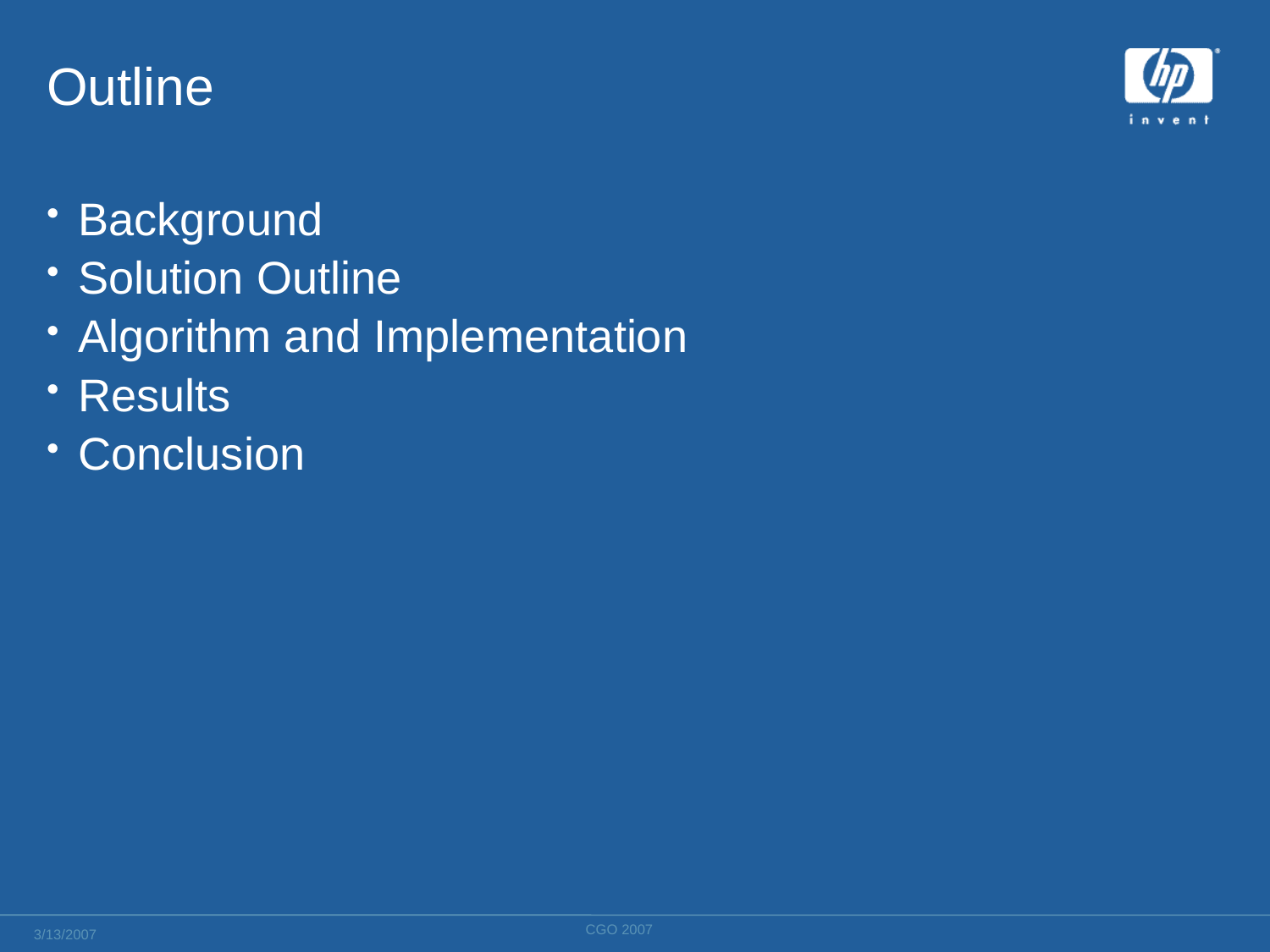

# Outline
Background
Solution Outline
Algorithm and Implementation
Results
Conclusion
CGO 2007
3/13/2007